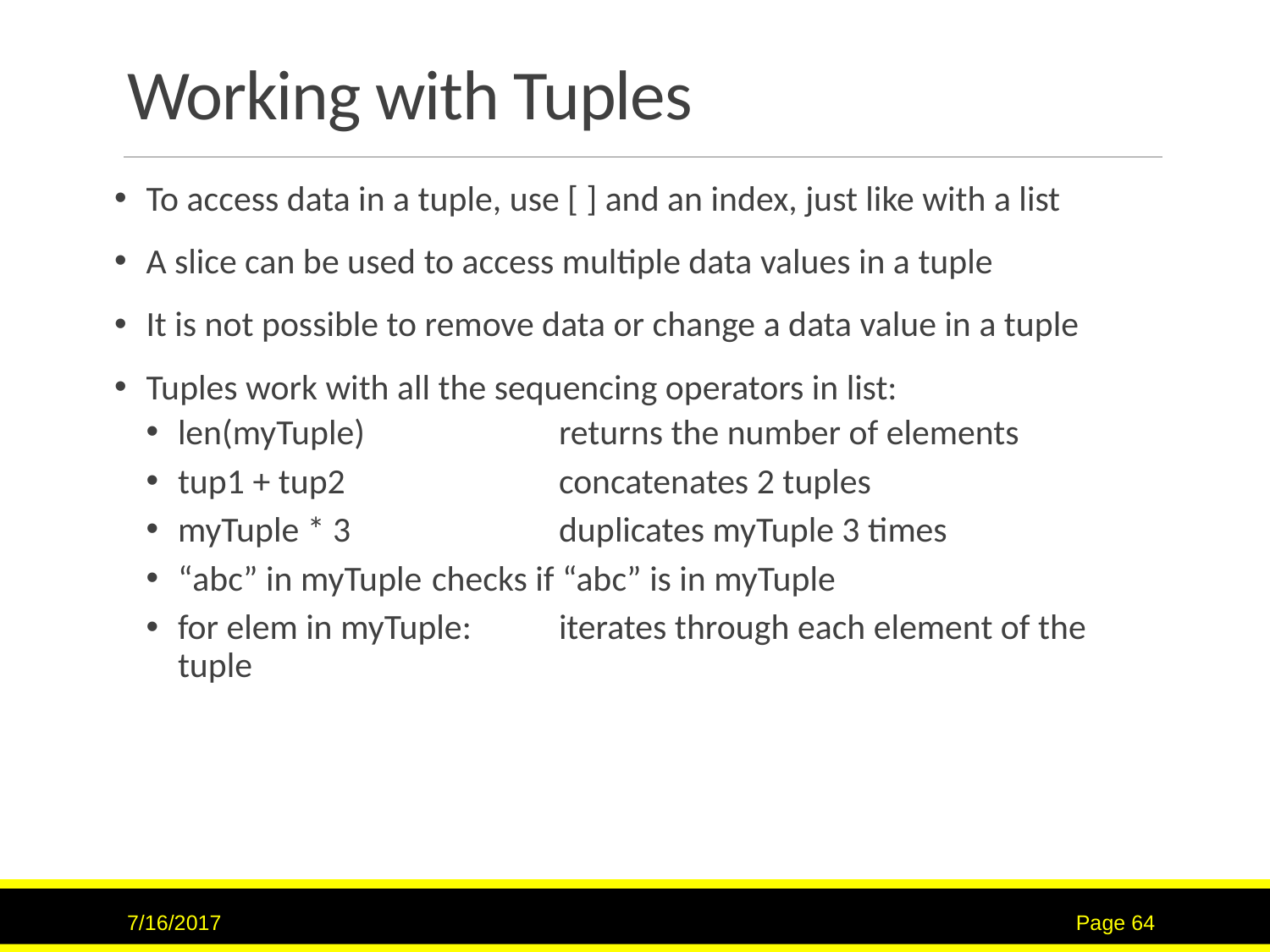

# Working with Tuples
To access data in a tuple, use [ ] and an index, just like with a list
A slice can be used to access multiple data values in a tuple
It is not possible to remove data or change a data value in a tuple
Tuples work with all the sequencing operators in list:
len(myTuple)		returns the number of elements
tup1 + tup2		concatenates 2 tuples
myTuple * 3		duplicates myTuple 3 times
“abc” in myTuple	checks if “abc” is in myTuple
for elem in myTuple:	iterates through each element of the tuple

7/16/2017
Page 64